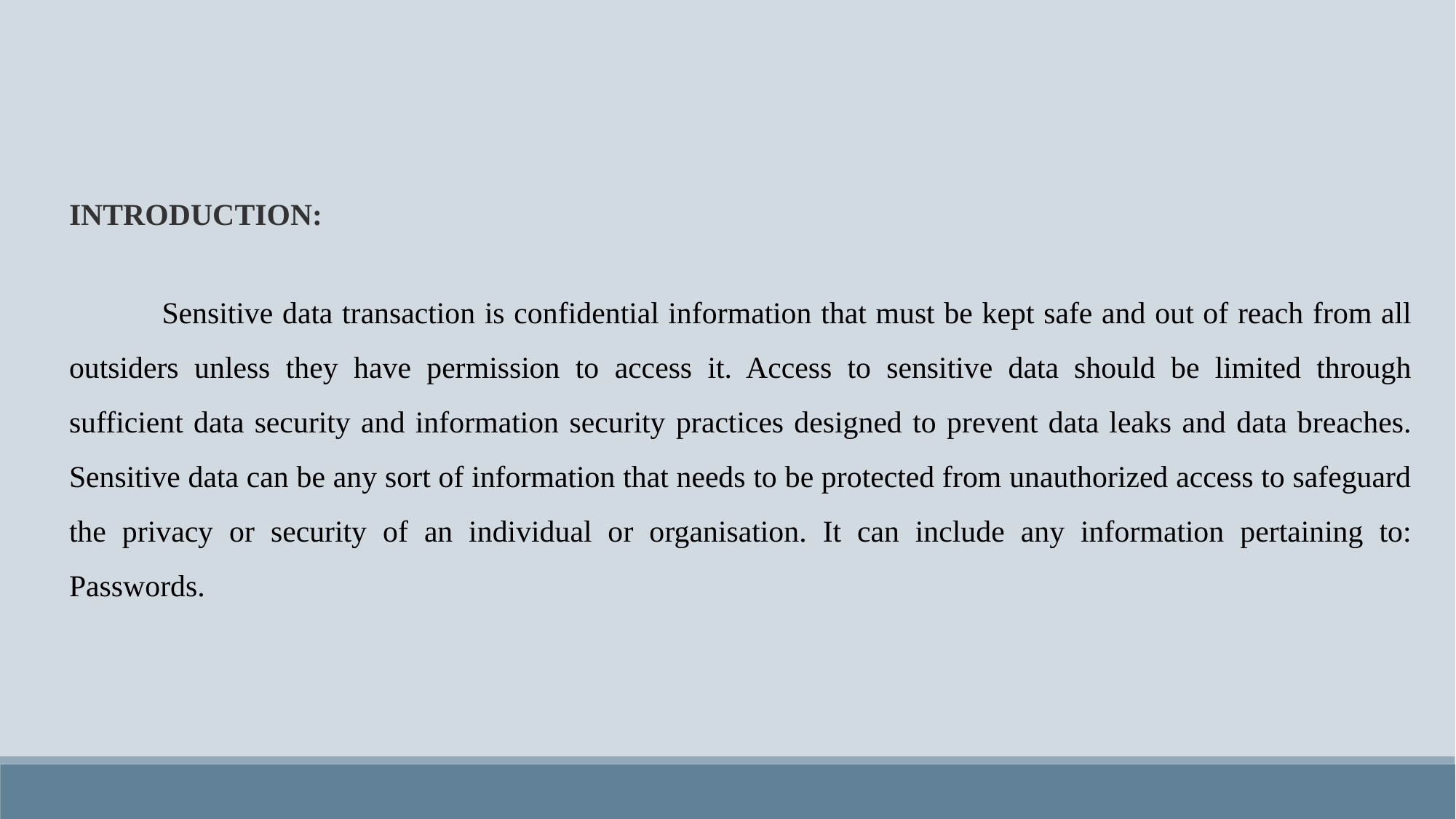

INTRODUCTION:

          Sensitive data transaction is confidential information that must be kept safe and out of reach from all outsiders unless they have permission to access it. Access to sensitive data should be limited through sufficient data security and information security practices designed to prevent data leaks and data breaches. Sensitive data can be any sort of information that needs to be protected from unauthorized access to safeguard the privacy or security of an individual or organisation. It can include any information pertaining to: Passwords.